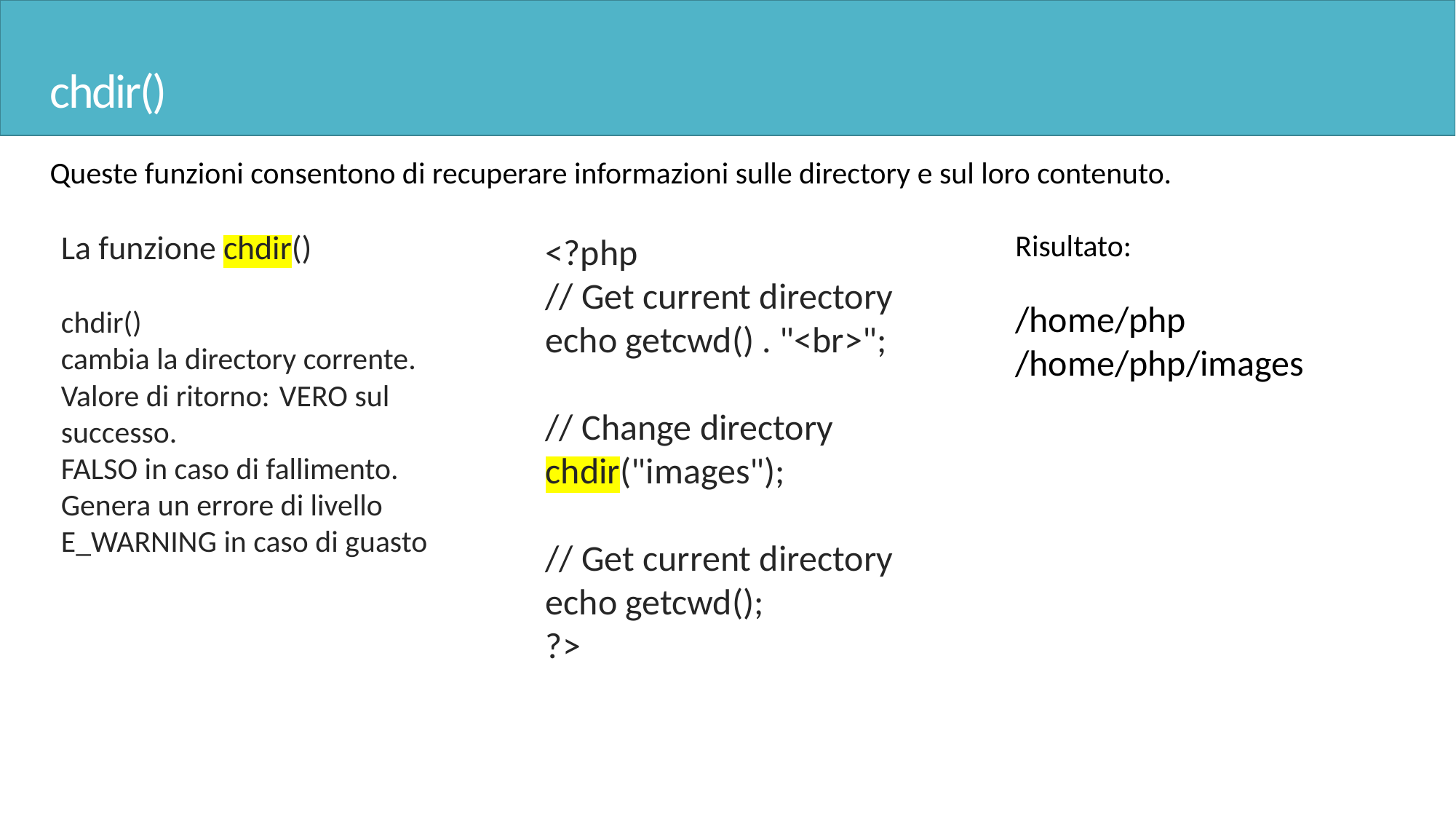

# chdir()
Queste funzioni consentono di recuperare informazioni sulle directory e sul loro contenuto.
La funzione chdir()
chdir()
cambia la directory corrente.
Valore di ritorno:	VERO sul successo.
FALSO in caso di fallimento. Genera un errore di livello E_WARNING in caso di guasto
Risultato:

/home/php
/home/php/images
<?php
// Get current directory
echo getcwd() . "<br>";

// Change directory
chdir("images");

// Get current directory
echo getcwd();
?>